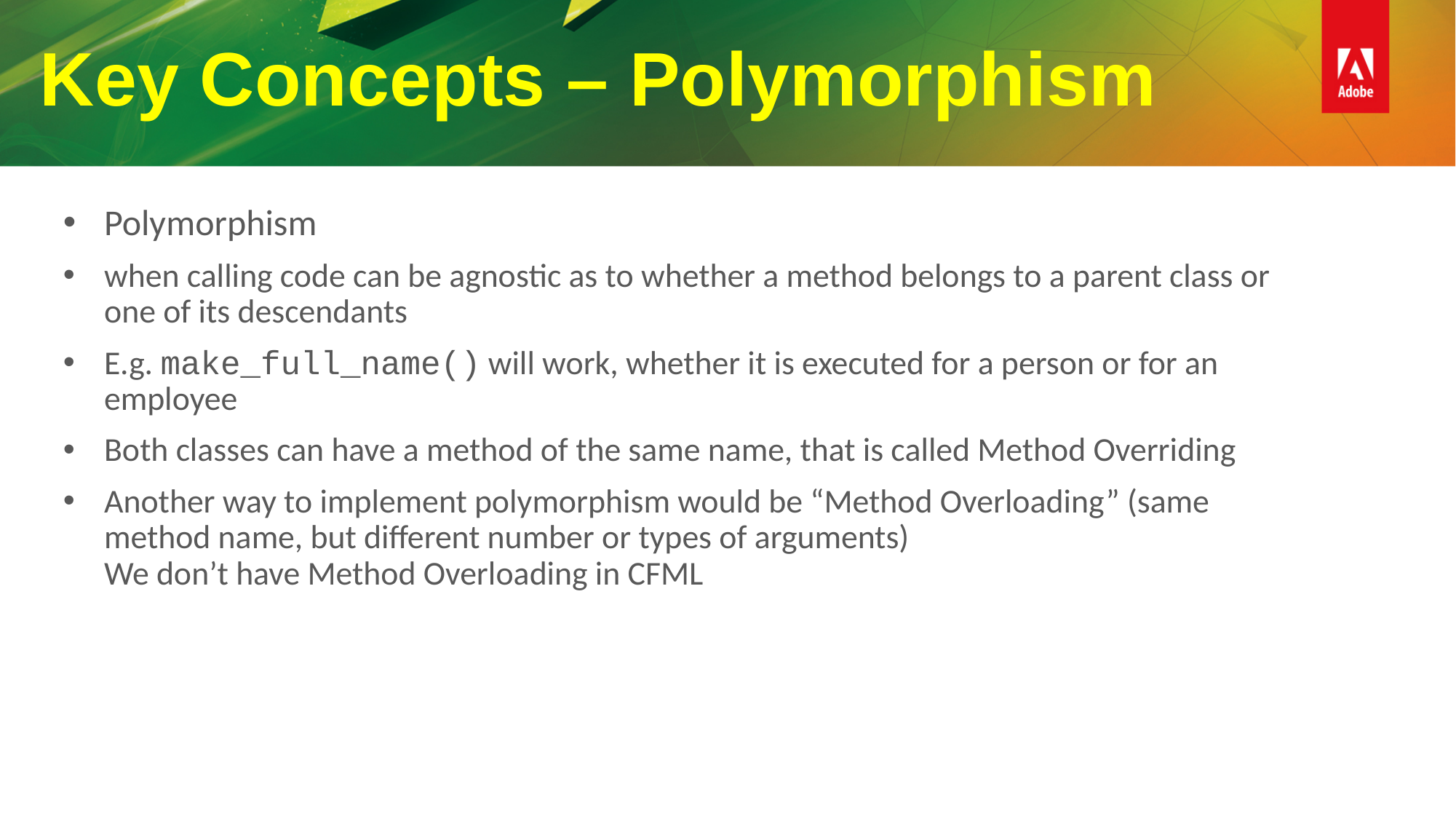

Key Concepts – Polymorphism
Polymorphism
when calling code can be agnostic as to whether a method belongs to a parent class or one of its descendants
E.g. make_full_name() will work, whether it is executed for a person or for an employee
Both classes can have a method of the same name, that is called Method Overriding
Another way to implement polymorphism would be “Method Overloading” (same method name, but different number or types of arguments)
We don’t have Method Overloading in CFML